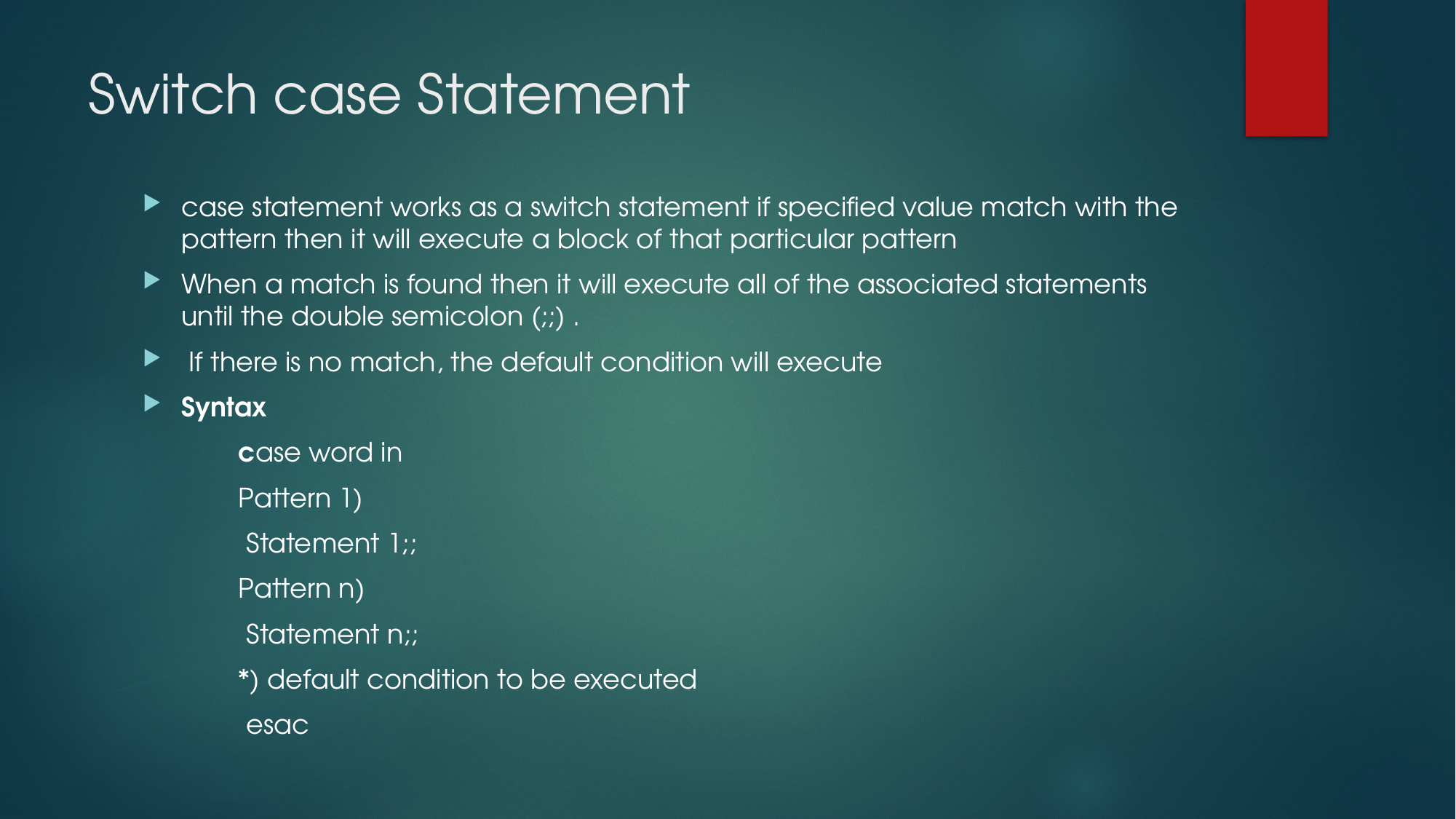

# Switch case Statement
case statement works as a switch statement if specified value match with the pattern then it will execute a block of that particular pattern
When a match is found then it will execute all of the associated statements until the double semicolon (;;) .
 If there is no match, the default condition will execute
Syntax
 	case word in
		Pattern 1)
			 Statement 1;;
		Pattern n)
			 Statement n;;
		*) default condition to be executed
	 esac